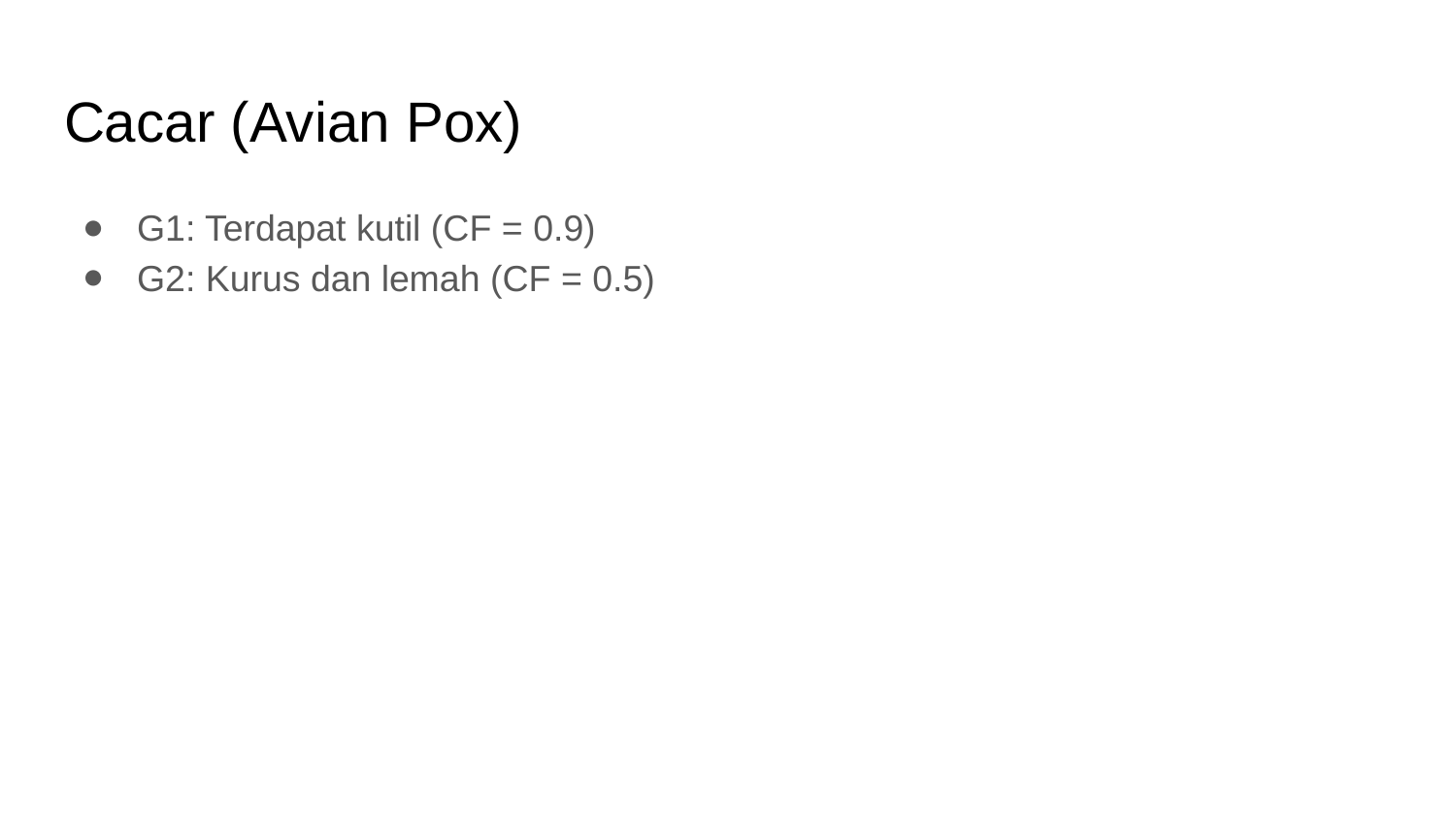

# Cacar (Avian Pox)
G1: Terdapat kutil (CF = 0.9)
G2: Kurus dan lemah (CF = 0.5)